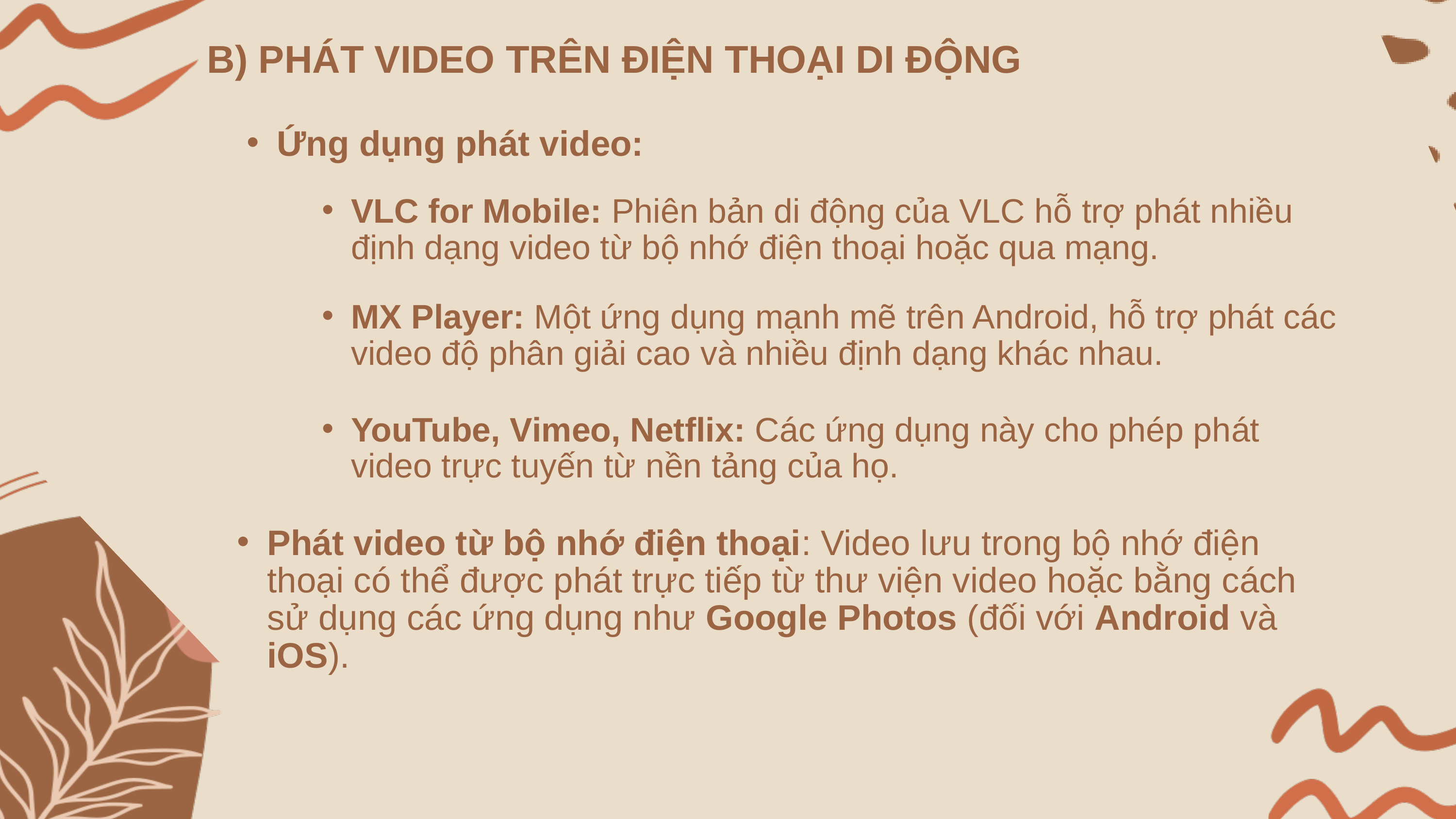

B) PHÁT VIDEO TRÊN ĐIỆN THOẠI DI ĐỘNG

Ứng dụng phát video:

VLC for Mobile: Phiên bản di động của VLC hỗ trợ phát nhiều định dạng video từ bộ nhớ điện thoại hoặc qua mạng.

MX Player: Một ứng dụng mạnh mẽ trên Android, hỗ trợ phát các video độ phân giải cao và nhiều định dạng khác nhau.

YouTube, Vimeo, Netflix: Các ứng dụng này cho phép phát video trực tuyến từ nền tảng của họ.

Phát video từ bộ nhớ điện thoại: Video lưu trong bộ nhớ điện thoại có thể được phát trực tiếp từ thư viện video hoặc bằng cách sử dụng các ứng dụng như Google Photos (đối với Android và iOS).